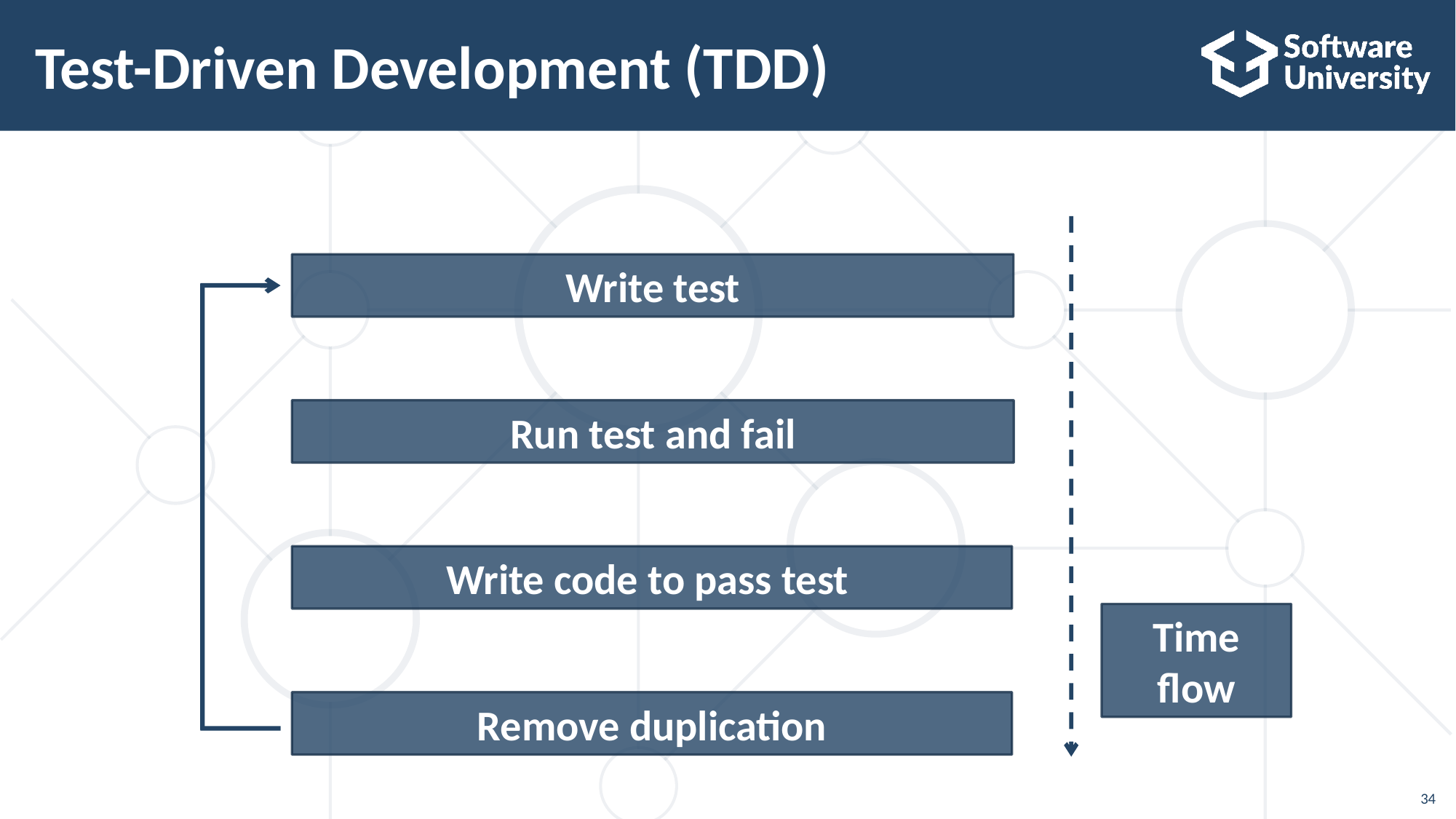

# Test-Driven Development (TDD)

Write test

Run test and fail
Write code to pass test
Remove duplication

Time flow

34